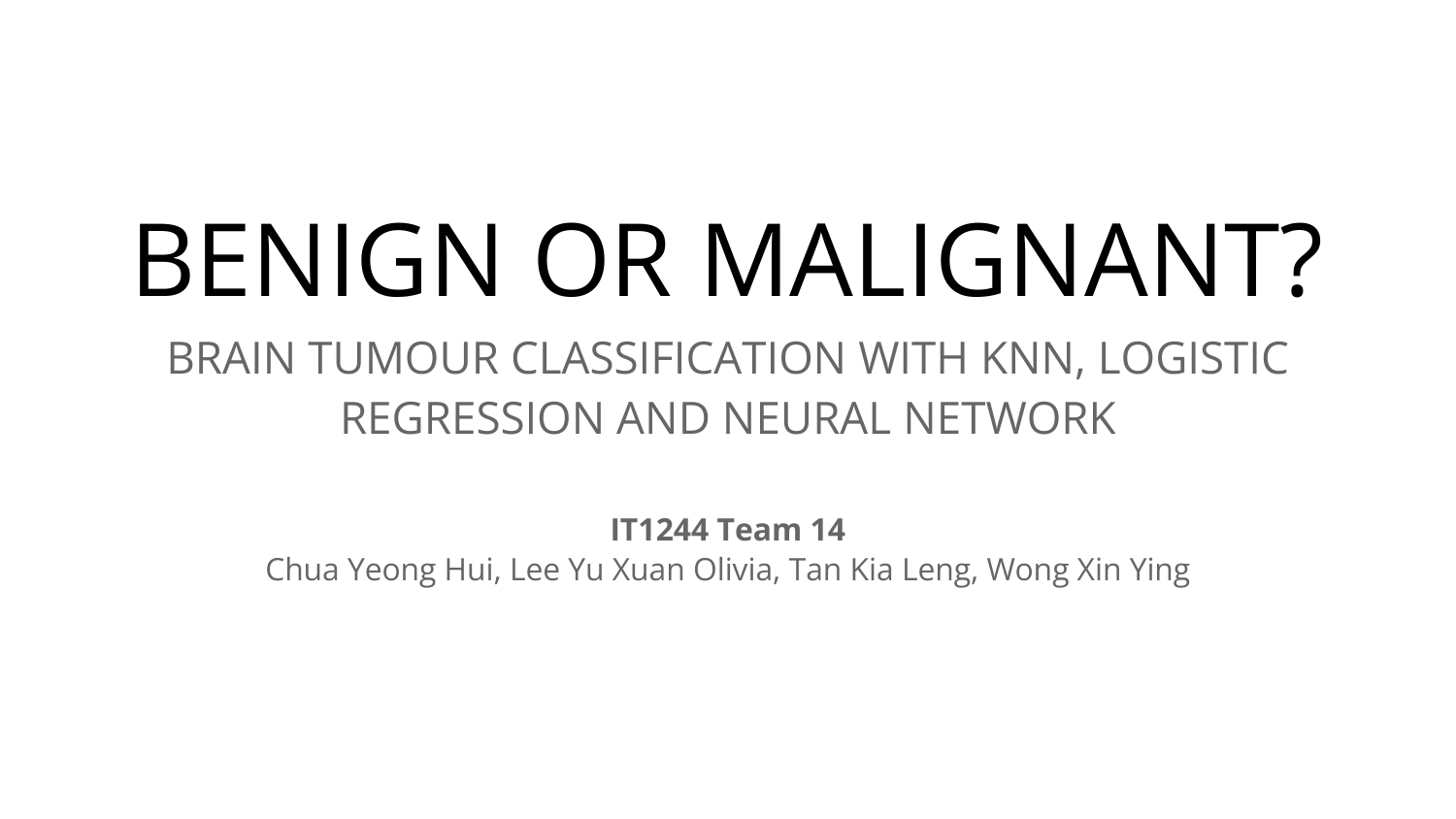

# BENIGN OR MALIGNANT? BRAIN TUMOUR CLASSIFICATION WITH KNN, LOGISTIC REGRESSION AND NEURAL NETWORK
IT1244 Team 14
Chua Yeong Hui, Lee Yu Xuan Olivia, Tan Kia Leng, Wong Xin Ying